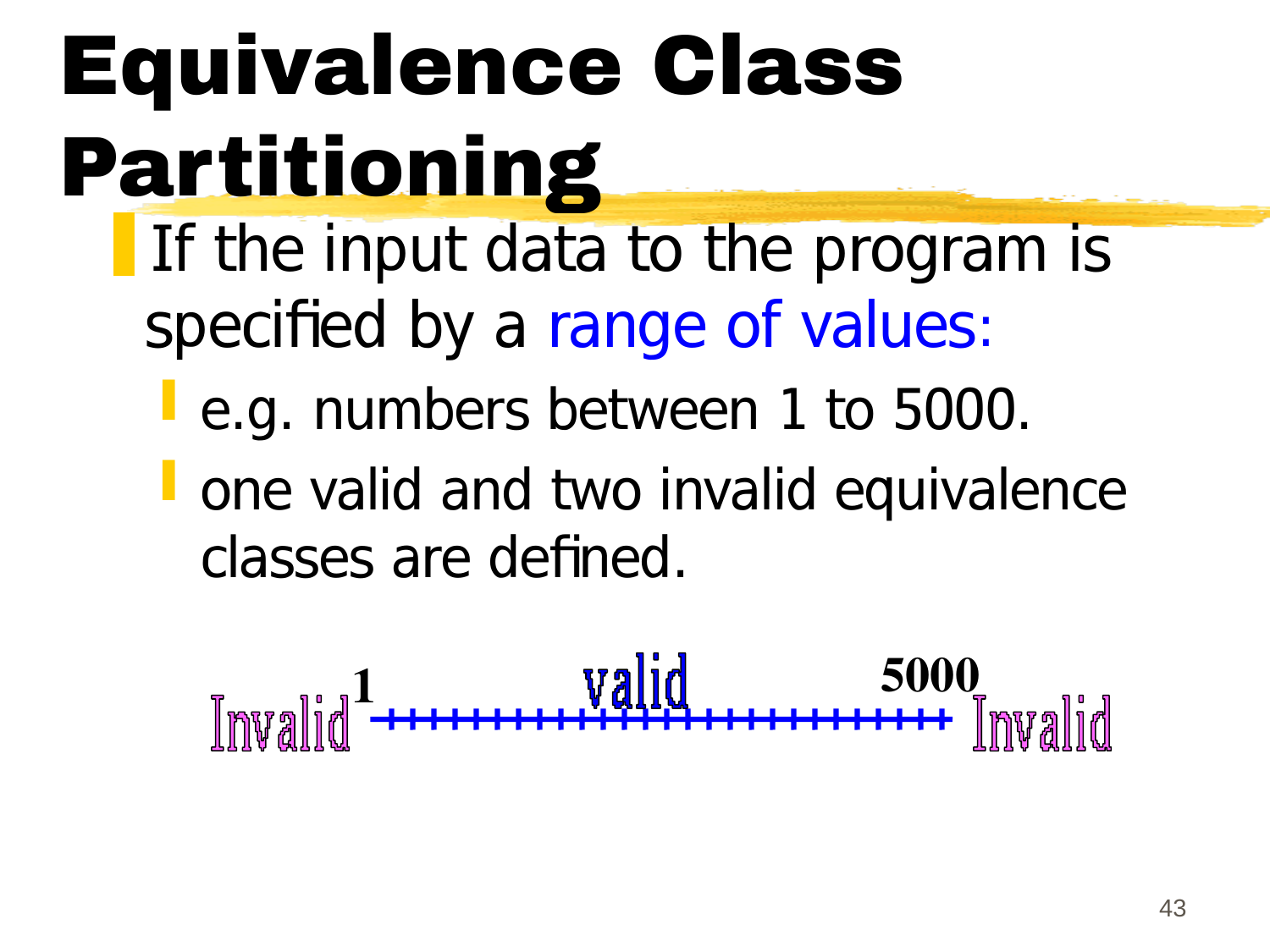

# Equivalence Class  Partitioning
If the input data to the program is specified by a range of values:
e.g. numbers between 1 to 5000.
one valid and two invalid equivalence classes are defined.
5000

1

43